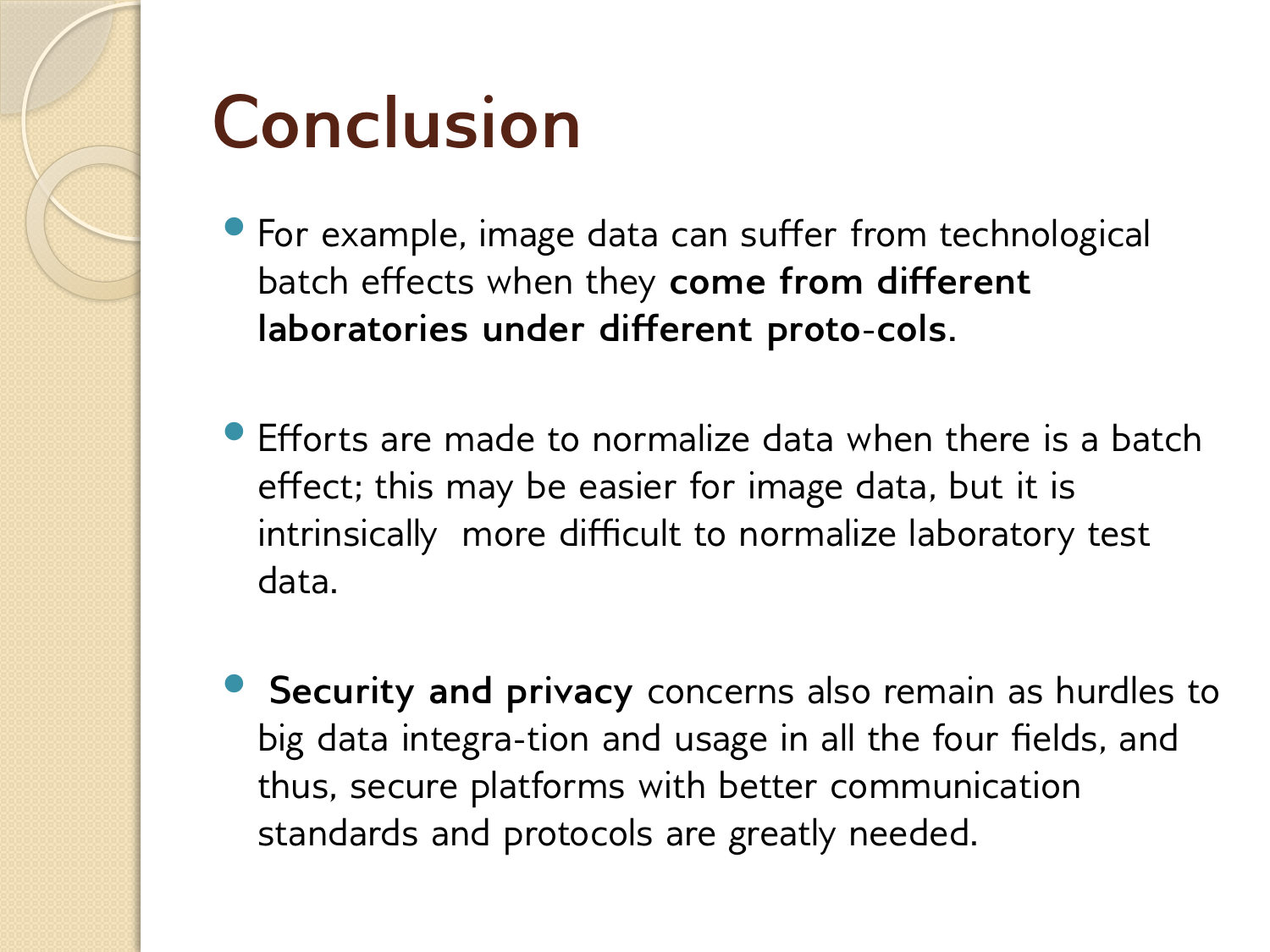

# Conclusion
For example, image data can suffer from technological batch effects when they come from different laboratories under different proto-cols.

Efforts are made to normalize data when there is a batch effect; this may be easier for image data, but it is intrinsically  more difficult to normalize laboratory test data.

 Security­ and privacy concerns also remain as hurdles to big data integra-tion and usage in all the four fields, and thus, secure platforms­ with better communication standards and protocols are greatly needed.